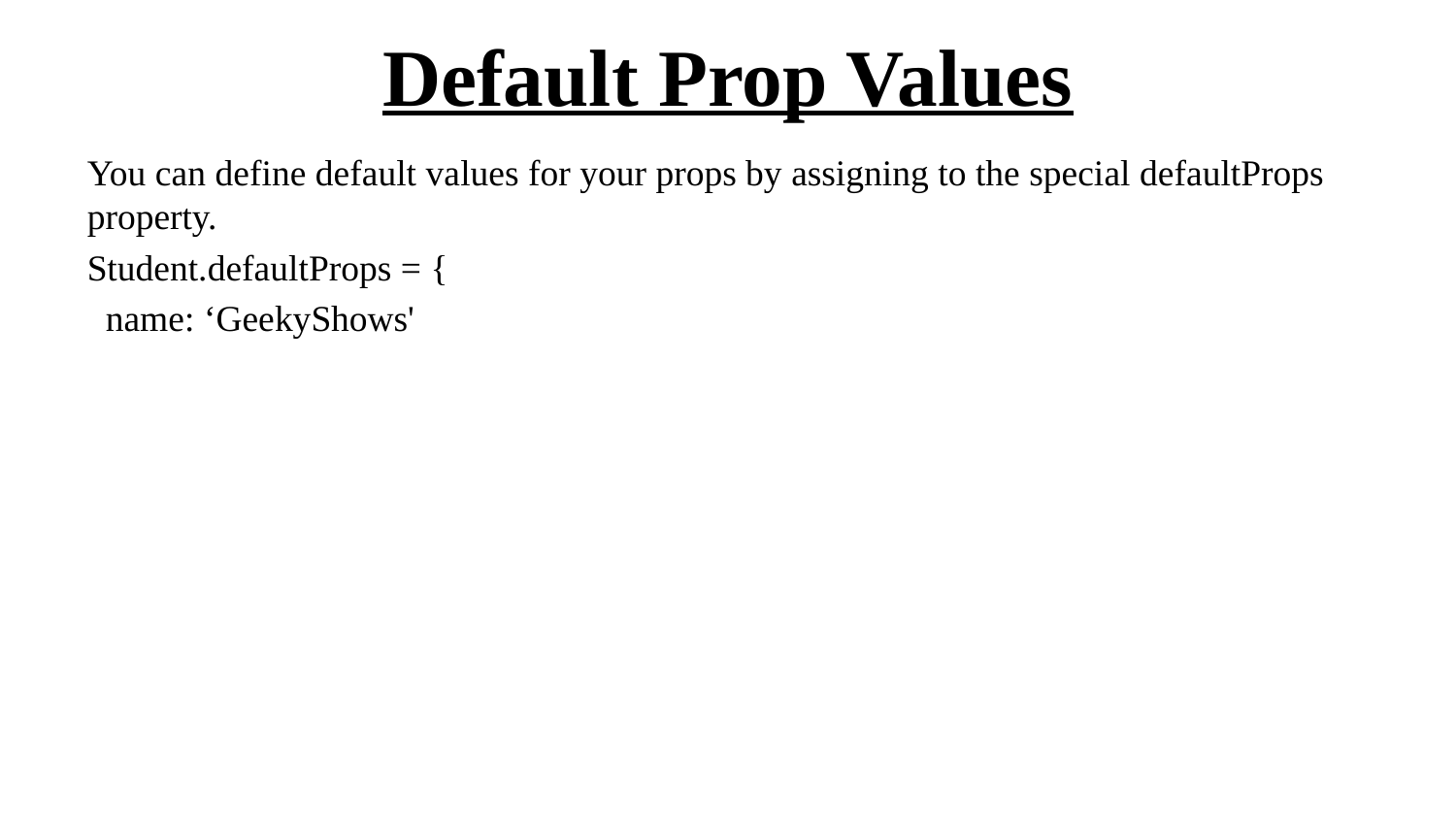

Default Prop Values
You can define default values for your props by assigning to the special defaultProps property.
Student.defaultProps = {
  name: ‘GeekyShows'